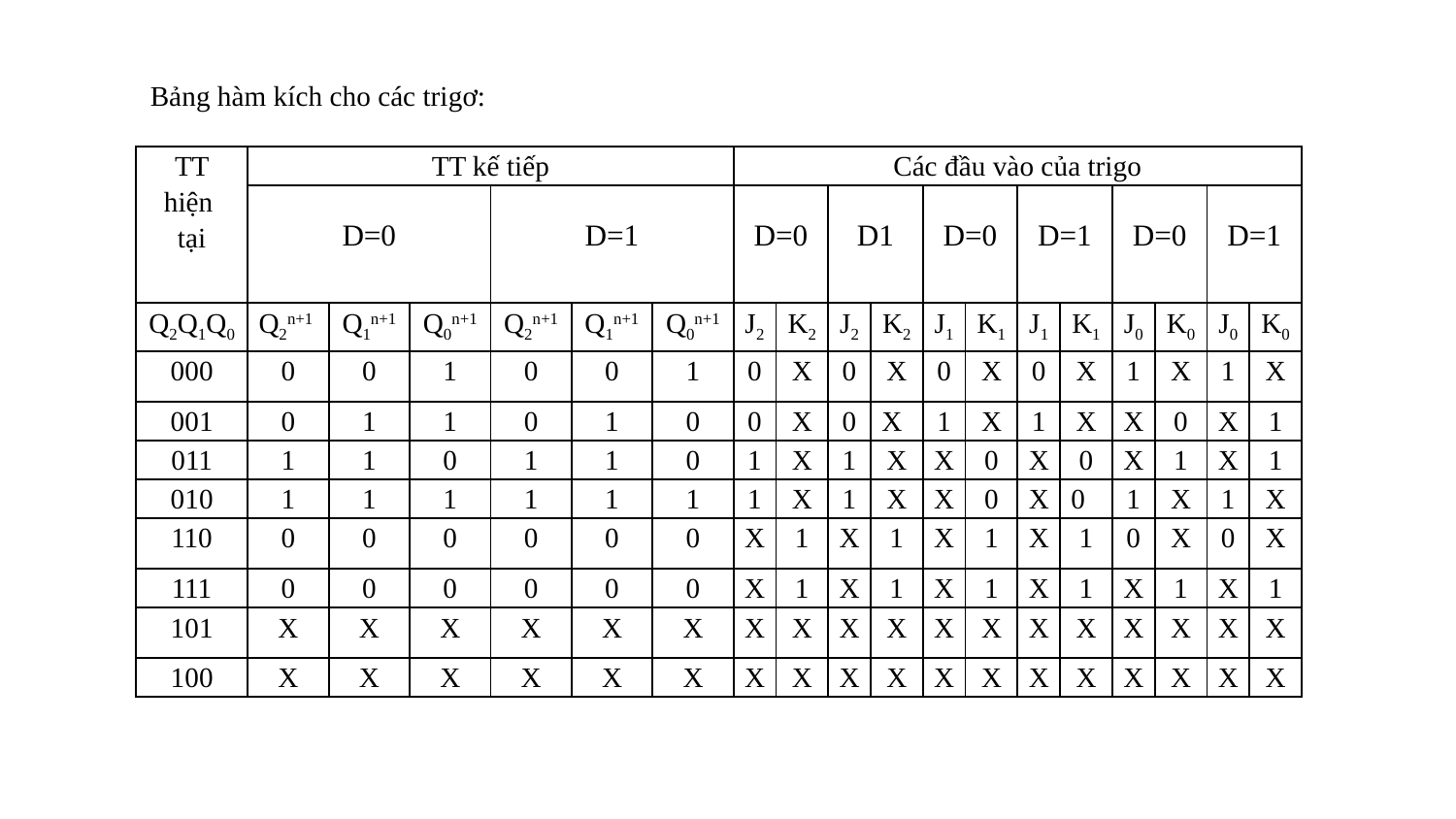

Bảng hàm kích cho các trigơ:
| TT hiện tại | TT kế tiếp |  |  |  |  |  | Các đầu vào của trigo |  |  |  |  |  |  |  |  |  |  |  |
| --- | --- | --- | --- | --- | --- | --- | --- | --- | --- | --- | --- | --- | --- | --- | --- | --- | --- | --- |
|  | D=0 |  |  | D=1 |  |  | D=0 |  | D1 |  | D=0 |  | D=1 |  | D=0 |  | D=1 |  |
| Q2Q1Q0 | Q2n+1 | Q1n+1 | Q0n+1 | Q2n+1 | Q1n+1 | Q0n+1 | J2 | K2 | J2 | K2 | J1 | K1 | J1 | K1 | J0 | K0 | J0 | K0 |
| 000 | 0 | 0 | 1 | 0 | 0 | 1 | 0 | X | 0 | X | 0 | X | 0 | X | 1 | X | 1 | X |
| 001 | 0 | 1 | 1 | 0 | 1 | 0 | 0 | X | 0 | X | 1 | X | 1 | X | X | 0 | X | 1 |
| 011 | 1 | 1 | 0 | 1 | 1 | 0 | 1 | X | 1 | X | X | 0 | X | 0 | X | 1 | X | 1 |
| 010 | 1 | 1 | 1 | 1 | 1 | 1 | 1 | X | 1 | X | X | 0 | X | 0 | 1 | X | 1 | X |
| 110 | 0 | 0 | 0 | 0 | 0 | 0 | X | 1 | X | 1 | X | 1 | X | 1 | 0 | X | 0 | X |
| 111 | 0 | 0 | 0 | 0 | 0 | 0 | X | 1 | X | 1 | X | 1 | X | 1 | X | 1 | X | 1 |
| 101 | X | X | X | X | X | X | X | X | X | X | X | X | X | X | X | X | X | X |
| 100 | X | X | X | X | X | X | X | X | X | X | X | X | X | X | X | X | X | X |